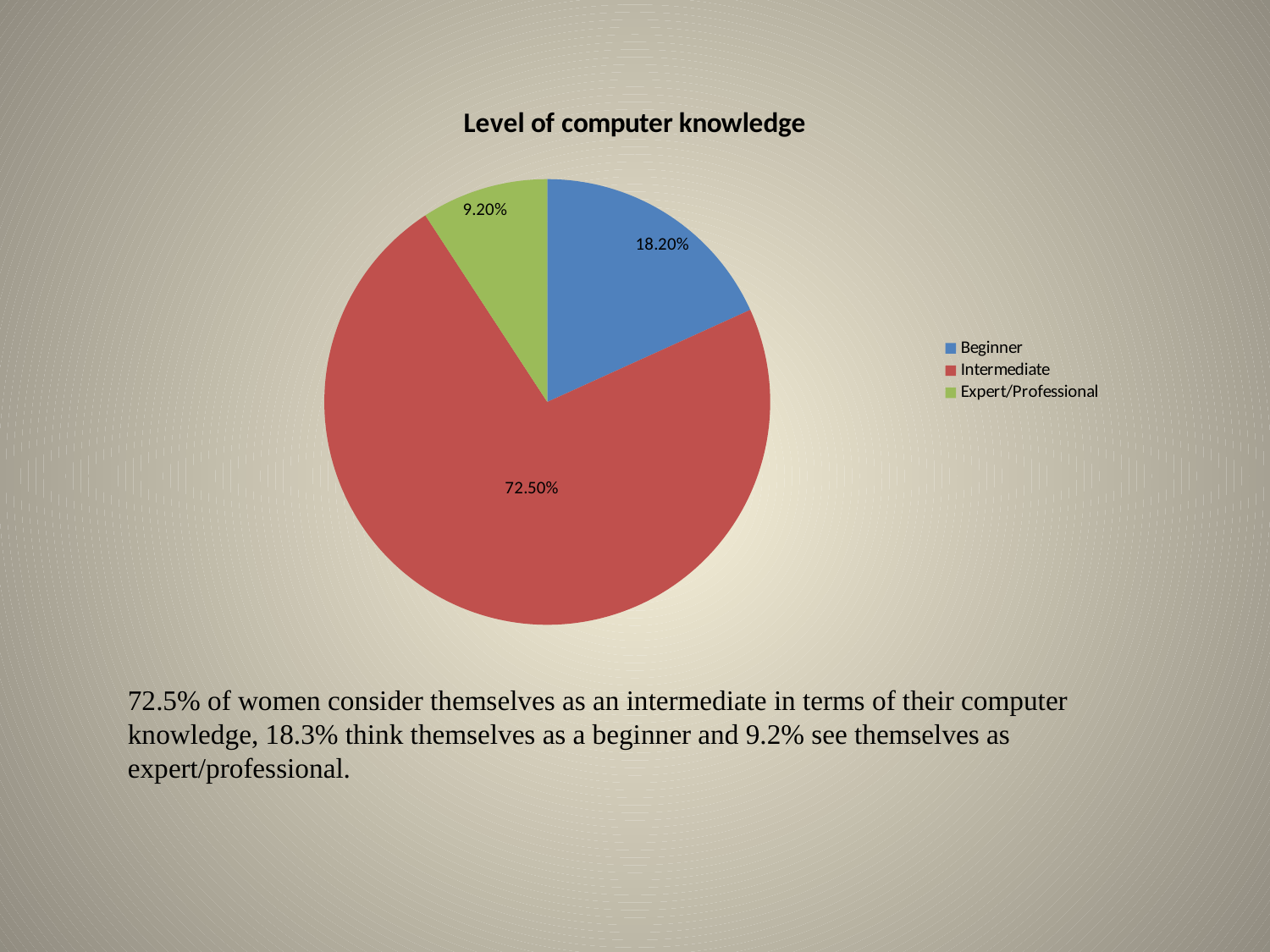

### Chart: Level of computer knowledge

| Category | Ratings of people according to their computer knowledge |
|---|---|
| Beginner | 0.18200000000000024 |
| Intermediate | 0.7250000000000006 |
| Expert/Professional | 0.09200000000000003 |
72.5% of women consider themselves as an intermediate in terms of their computer knowledge, 18.3% think themselves as a beginner and 9.2% see themselves as expert/professional.